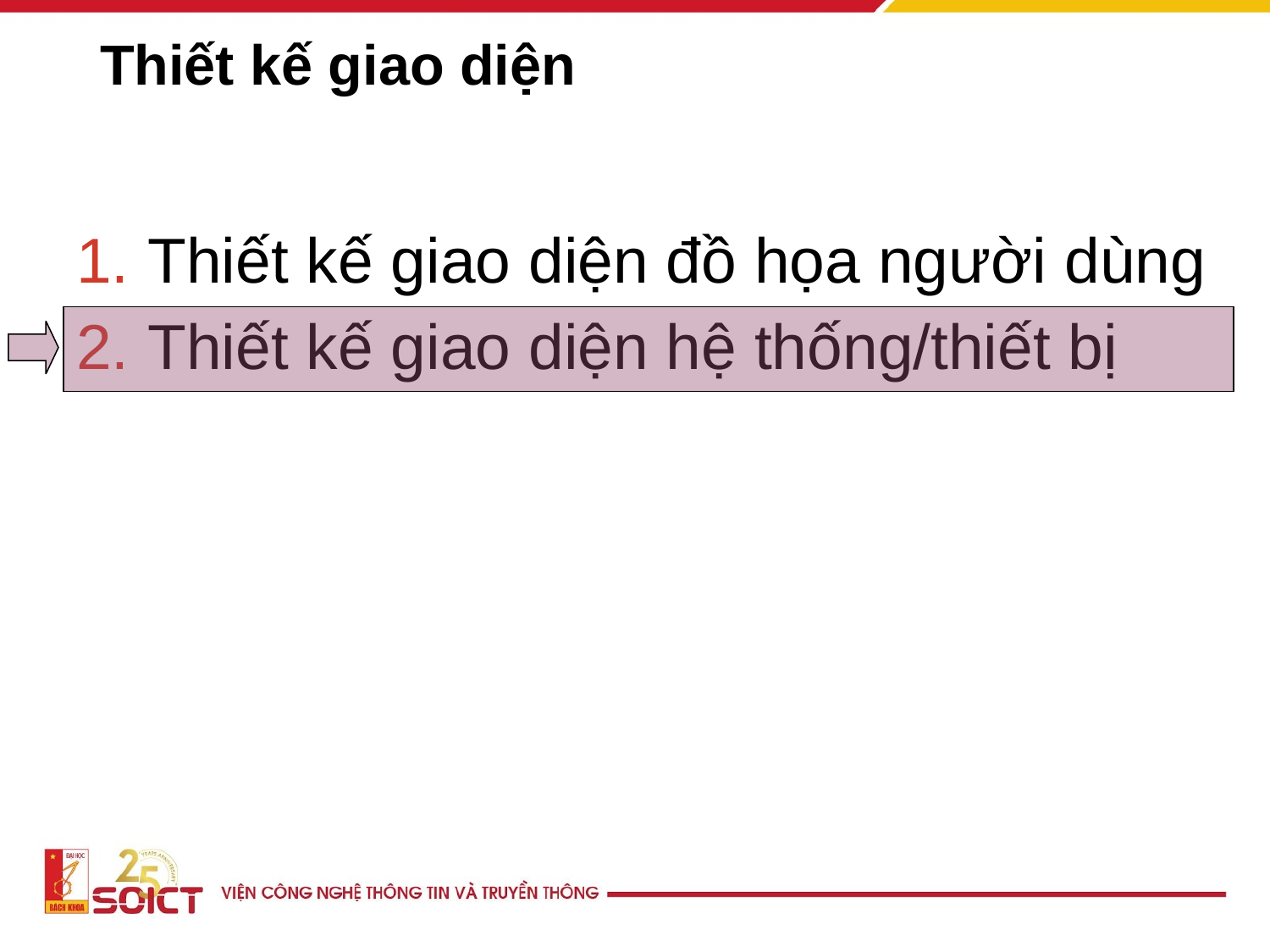

# Thiết kế giao diện
Thiết kế giao diện đồ họa người dùng
Thiết kế giao diện hệ thống/thiết bị

25